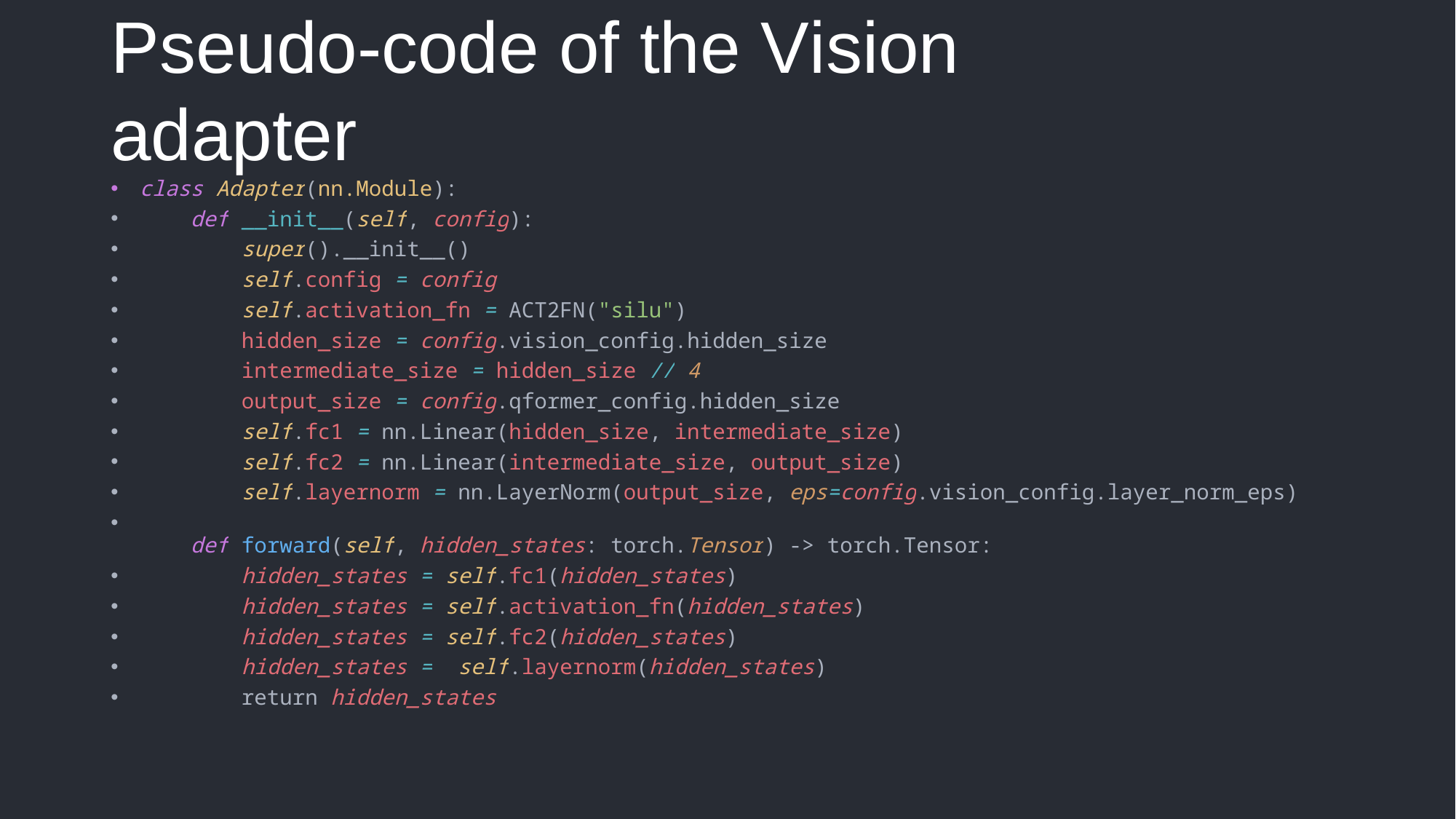

# Pseudo-code of the Vision adapter
class Adapter(nn.Module):
    def __init__(self, config):
        super().__init__()
        self.config = config
        self.activation_fn = ACT2FN("silu")
        hidden_size = config.vision_config.hidden_size
        intermediate_size = hidden_size // 4
        output_size = config.qformer_config.hidden_size
        self.fc1 = nn.Linear(hidden_size, intermediate_size)
        self.fc2 = nn.Linear(intermediate_size, output_size)
        self.layernorm = nn.LayerNorm(output_size, eps=config.vision_config.layer_norm_eps)
    def forward(self, hidden_states: torch.Tensor) -> torch.Tensor:
        hidden_states = self.fc1(hidden_states)
        hidden_states = self.activation_fn(hidden_states)
        hidden_states = self.fc2(hidden_states)
        hidden_states =  self.layernorm(hidden_states)
        return hidden_states